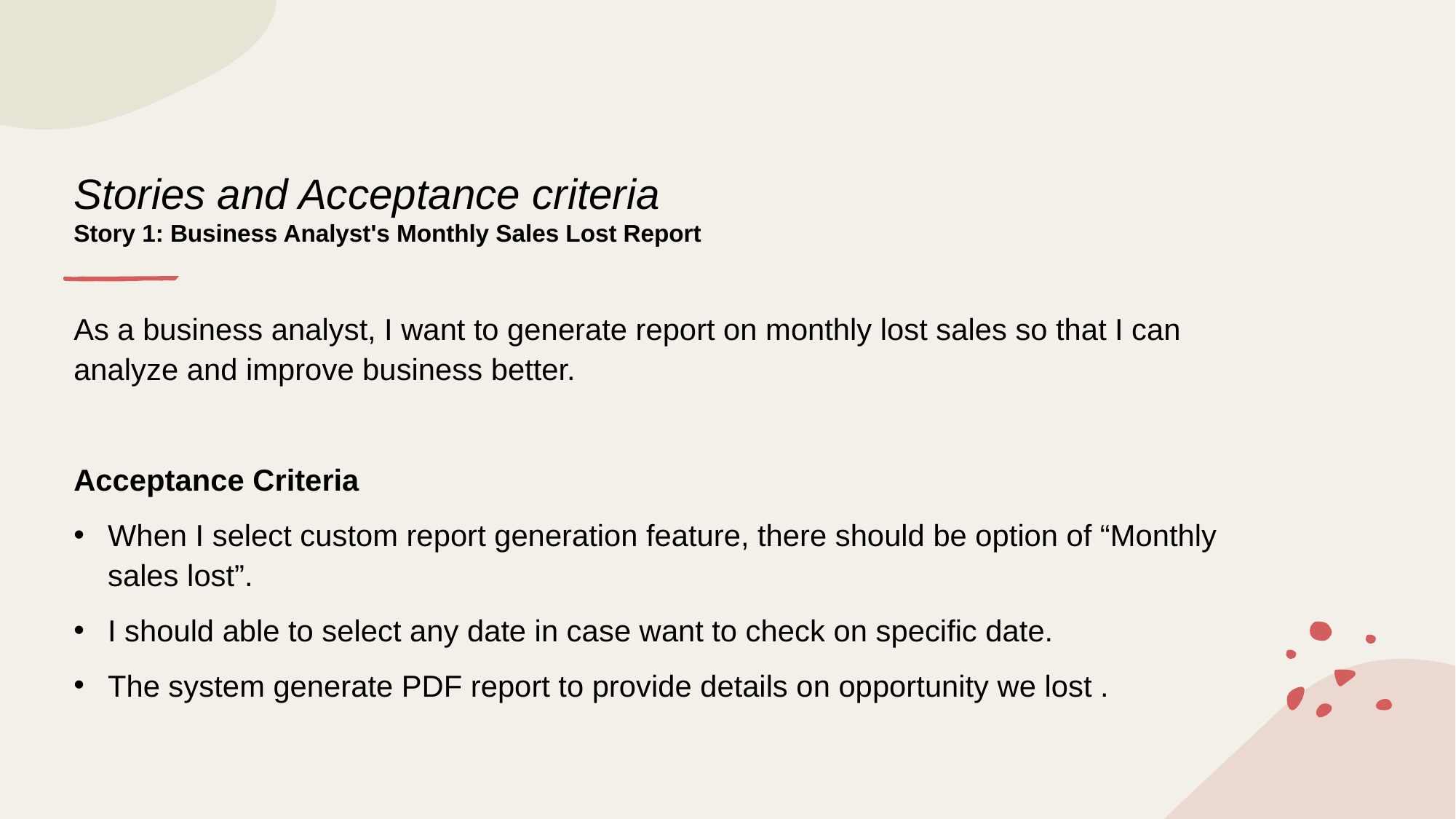

# Stories and Acceptance criteria Story 1: Business Analyst's Monthly Sales Lost Report
As a business analyst, I want to generate report on monthly lost sales so that I can analyze and improve business better.

Acceptance Criteria
When I select custom report generation feature, there should be option of “Monthly sales lost”.
I should able to select any date in case want to check on specific date.
The system generate PDF report to provide details on opportunity we lost .